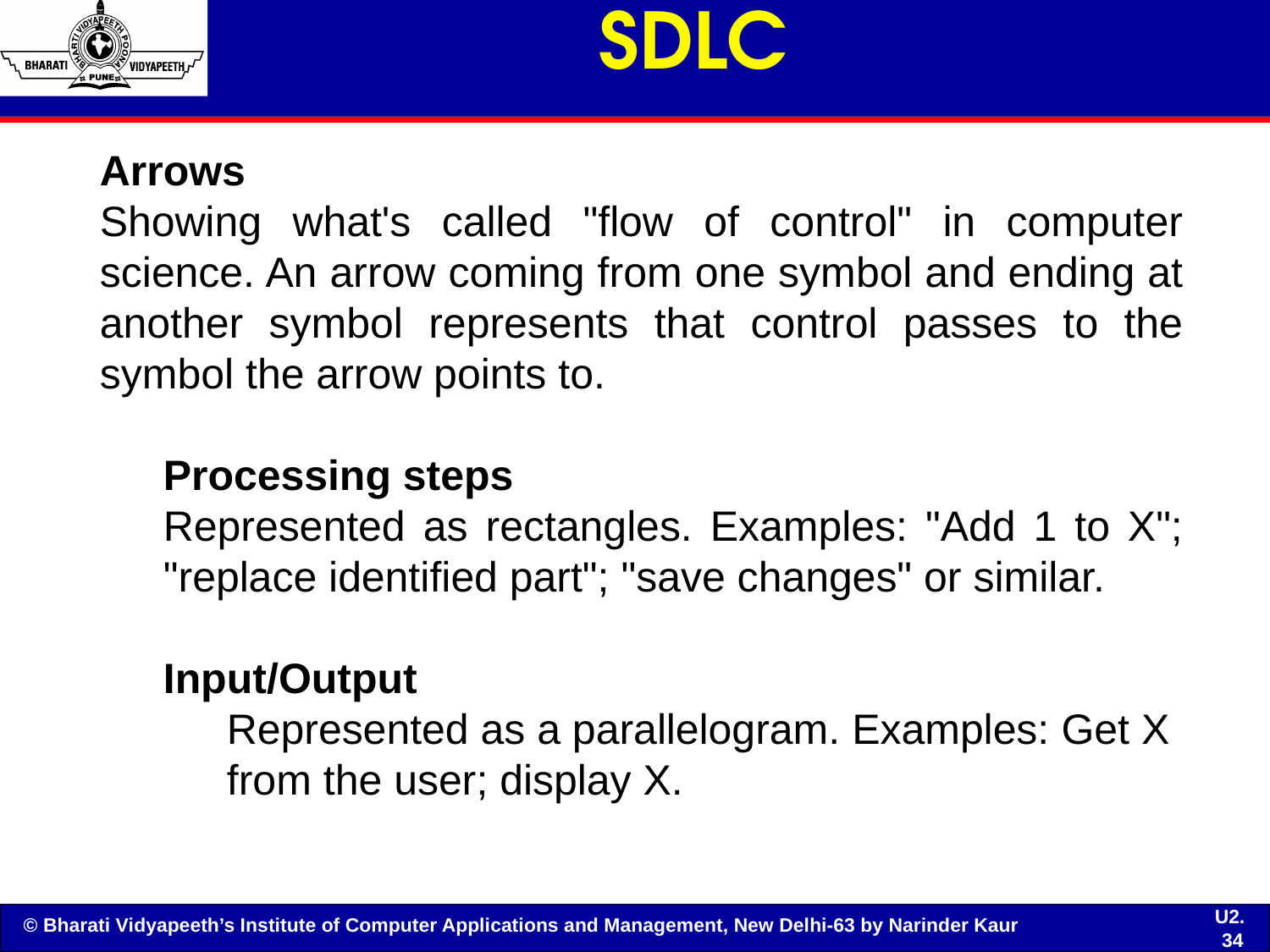

# SDLC
Arrows
Showing what's called "flow of control" in computer science. An arrow coming from one symbol and ending at another symbol represents that control passes to the symbol the arrow points to.

Processing steps
Represented as rectangles. Examples: "Add 1 to X"; "replace identified part"; "save changes" or similar.

Input/Output
Represented as a parallelogram. Examples: Get X from the user; display X.